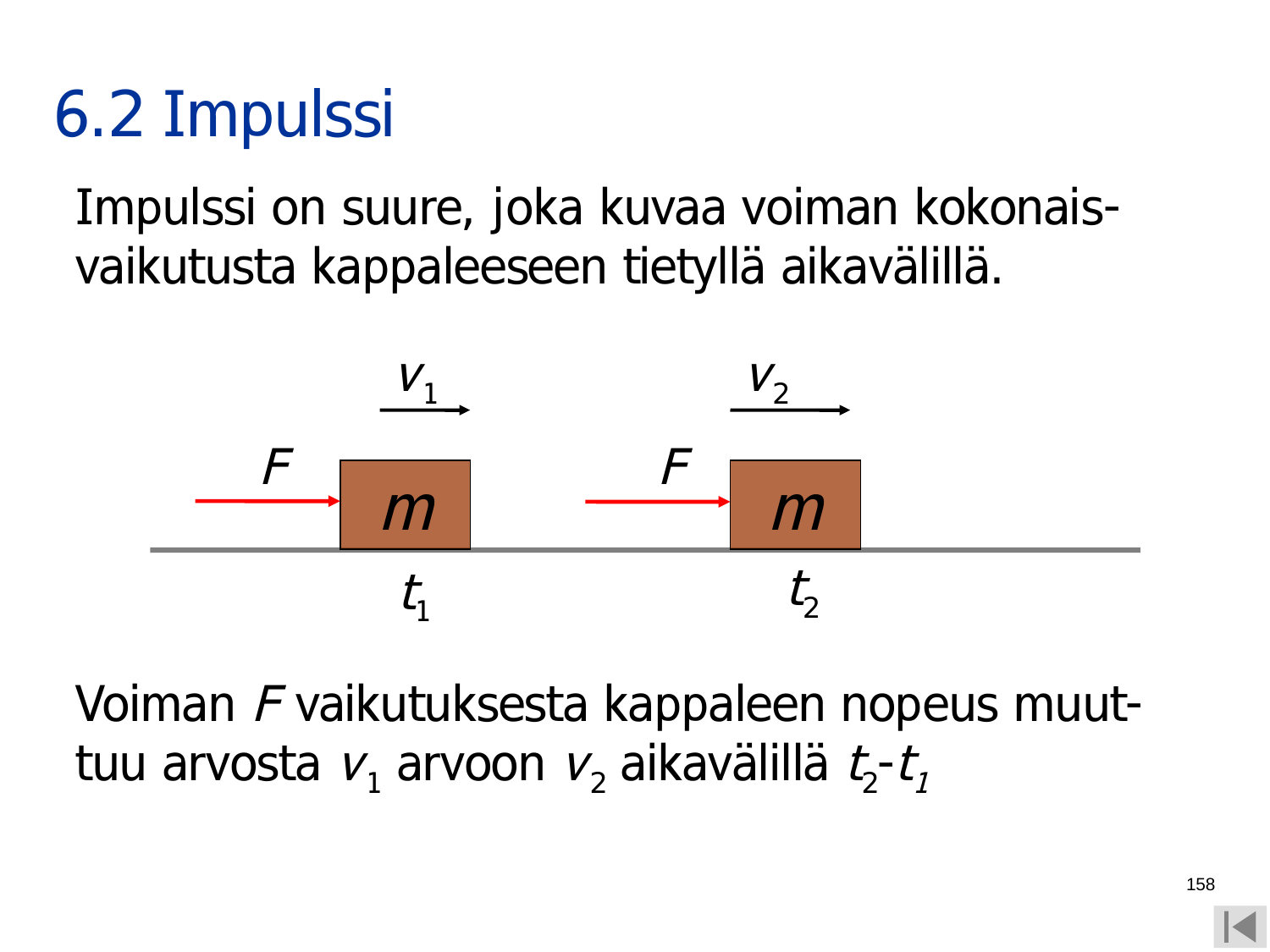

# 6.2 Impulssi
Impulssi on suure, joka kuvaa voiman kokonais-vaikutusta kappaleeseen tietyllä aikavälillä.
v1
v2

F
F
m
m

t2
t1
Voiman F vaikutuksesta kappaleen nopeus muut-tuu arvosta v1 arvoon v2 aikavälillä t2-t1
158